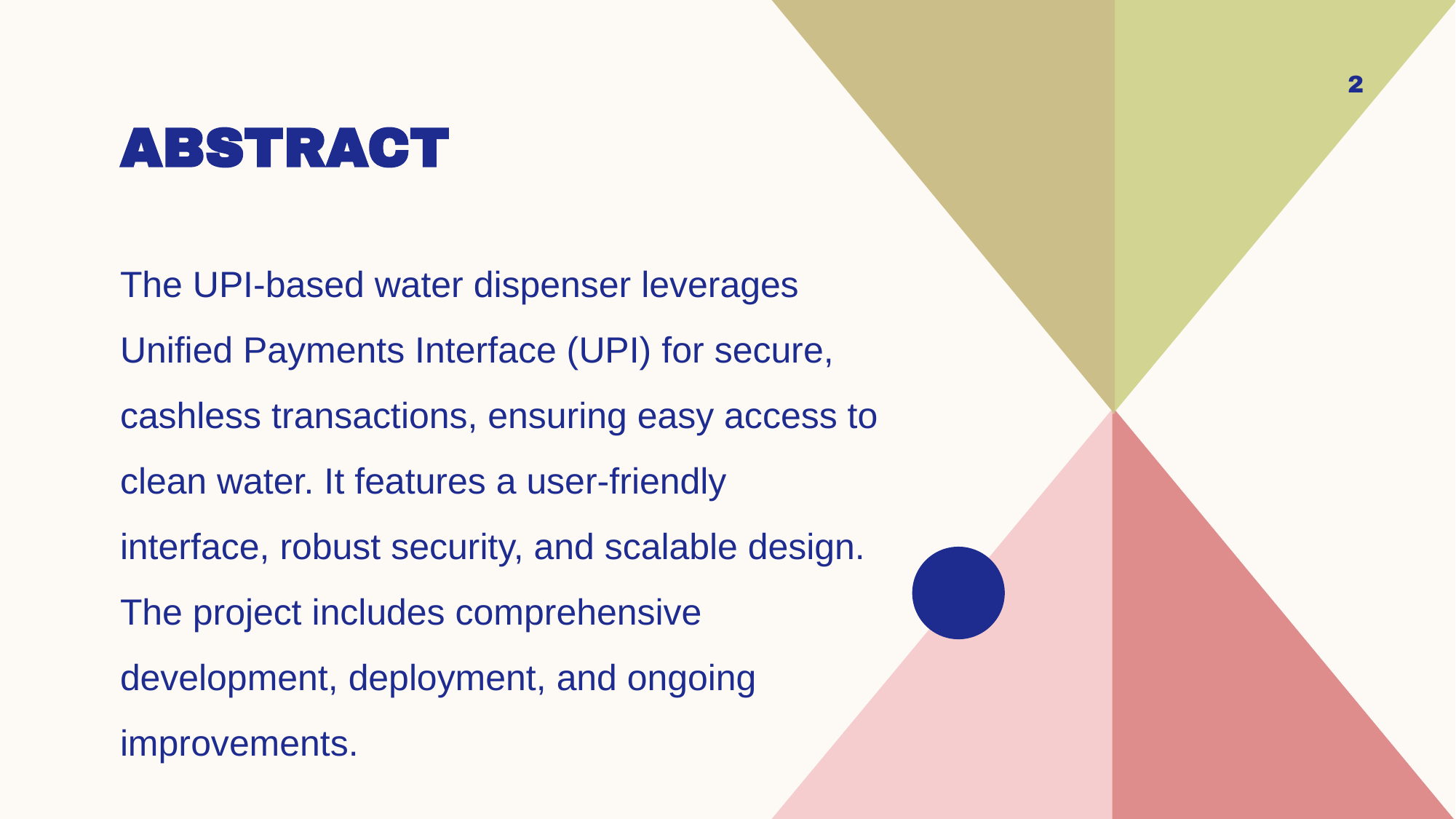

2
# ABSTRACT
The UPI-based water dispenser leverages Unified Payments Interface (UPI) for secure, cashless transactions, ensuring easy access to clean water. It features a user-friendly interface, robust security, and scalable design. The project includes comprehensive development, deployment, and ongoing improvements.